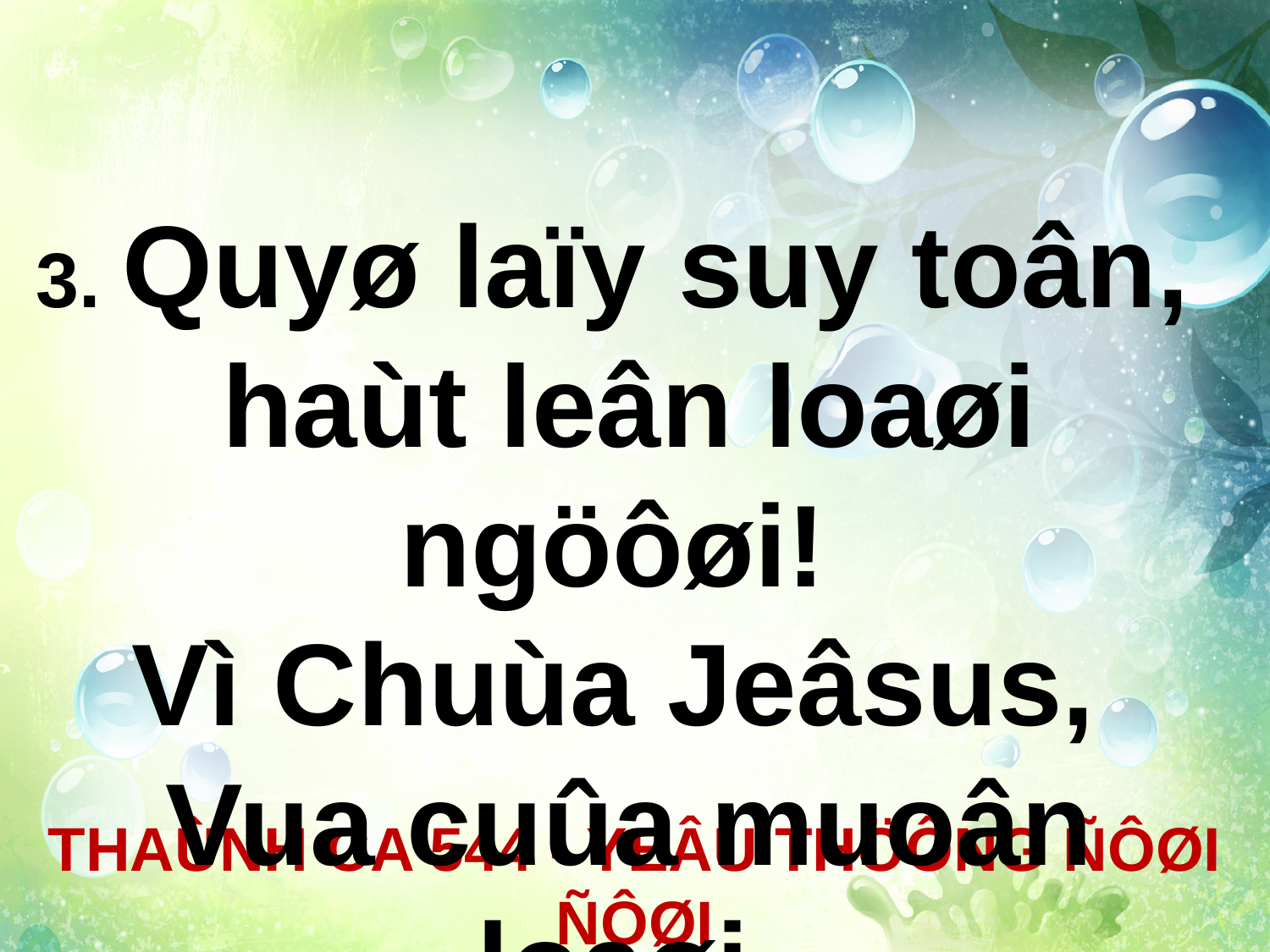

3. Quyø laïy suy toân,
haùt leân loaøi ngöôøi!
Vì Chuùa Jeâsus,
Vua cuûa muoân loaøi.
THAÙNH CA 544 - YEÂU THÖÔNG ÑÔØI ÑÔØI